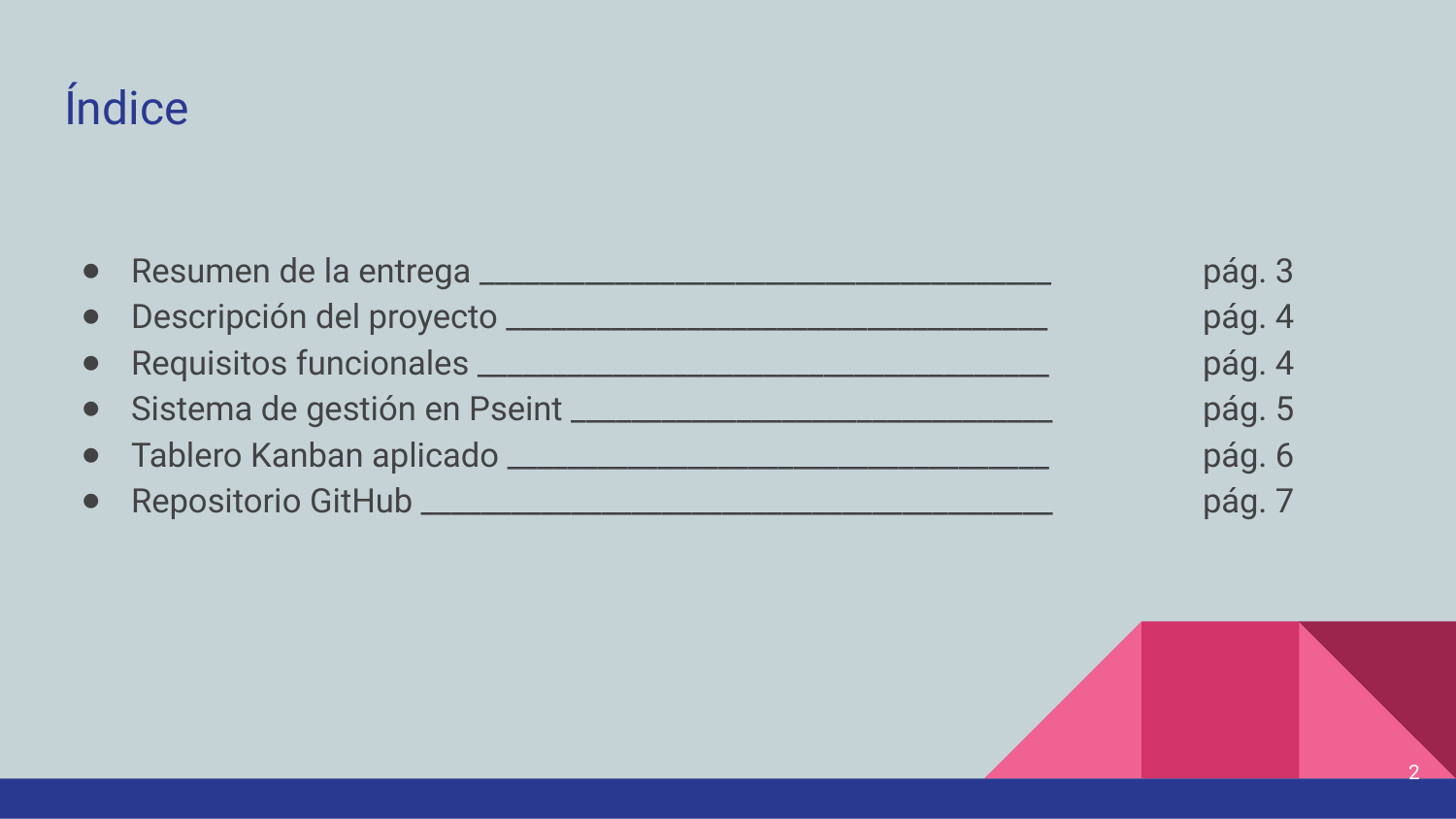

# Índice
Resumen de la entrega ______________________________________		pág. 3
Descripción del proyecto ____________________________________		pág. 4
Requisitos funcionales ______________________________________		pág. 4
Sistema de gestión en Pseint ________________________________		pág. 5
Tablero Kanban aplicado ____________________________________		pág. 6
Repositorio GitHub __________________________________________		pág. 7
2